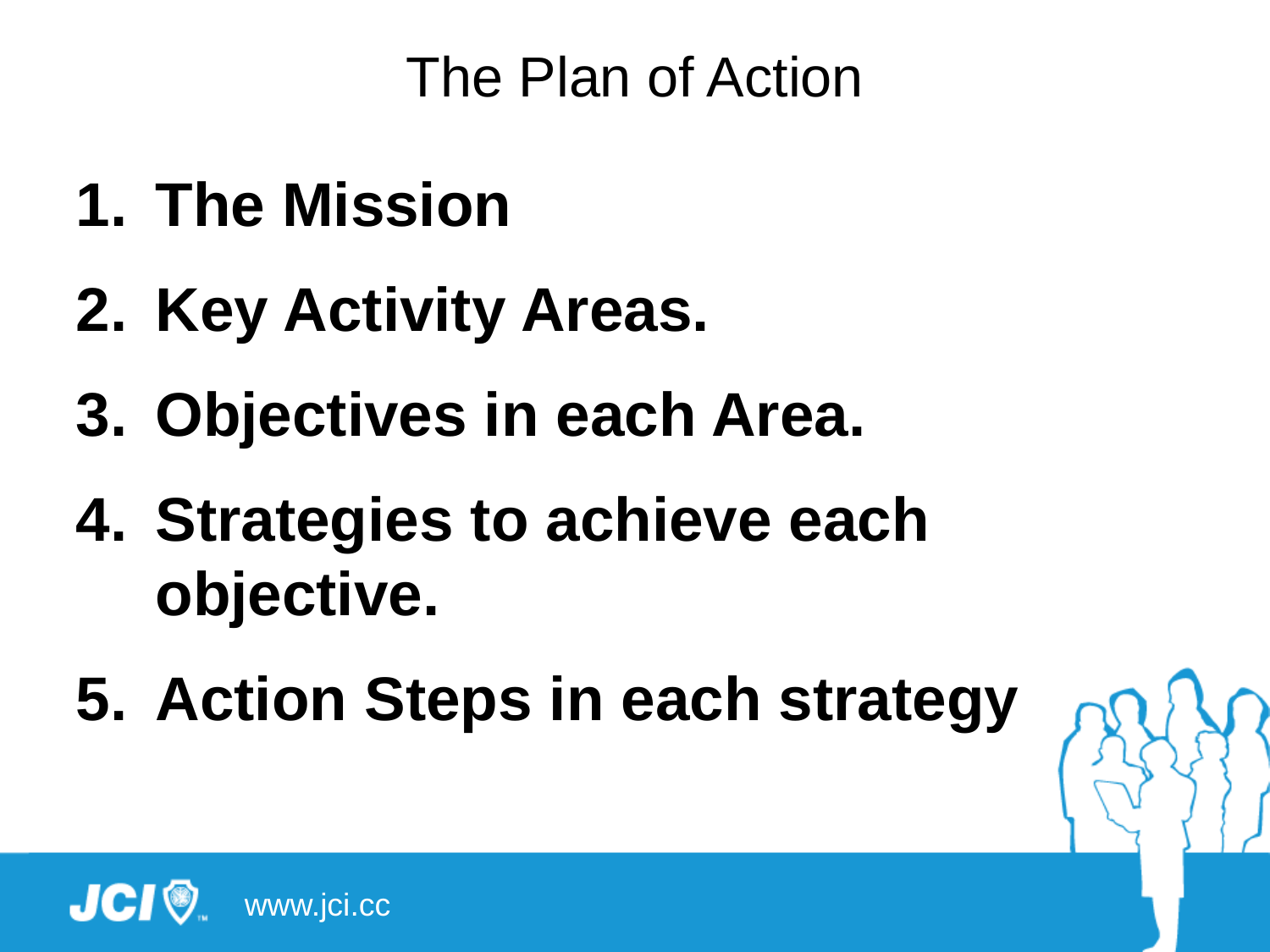

# The Plan of Action
The Mission
Key Activity Areas.
Objectives in each Area.
Strategies to achieve each objective.
Action Steps in each strategy